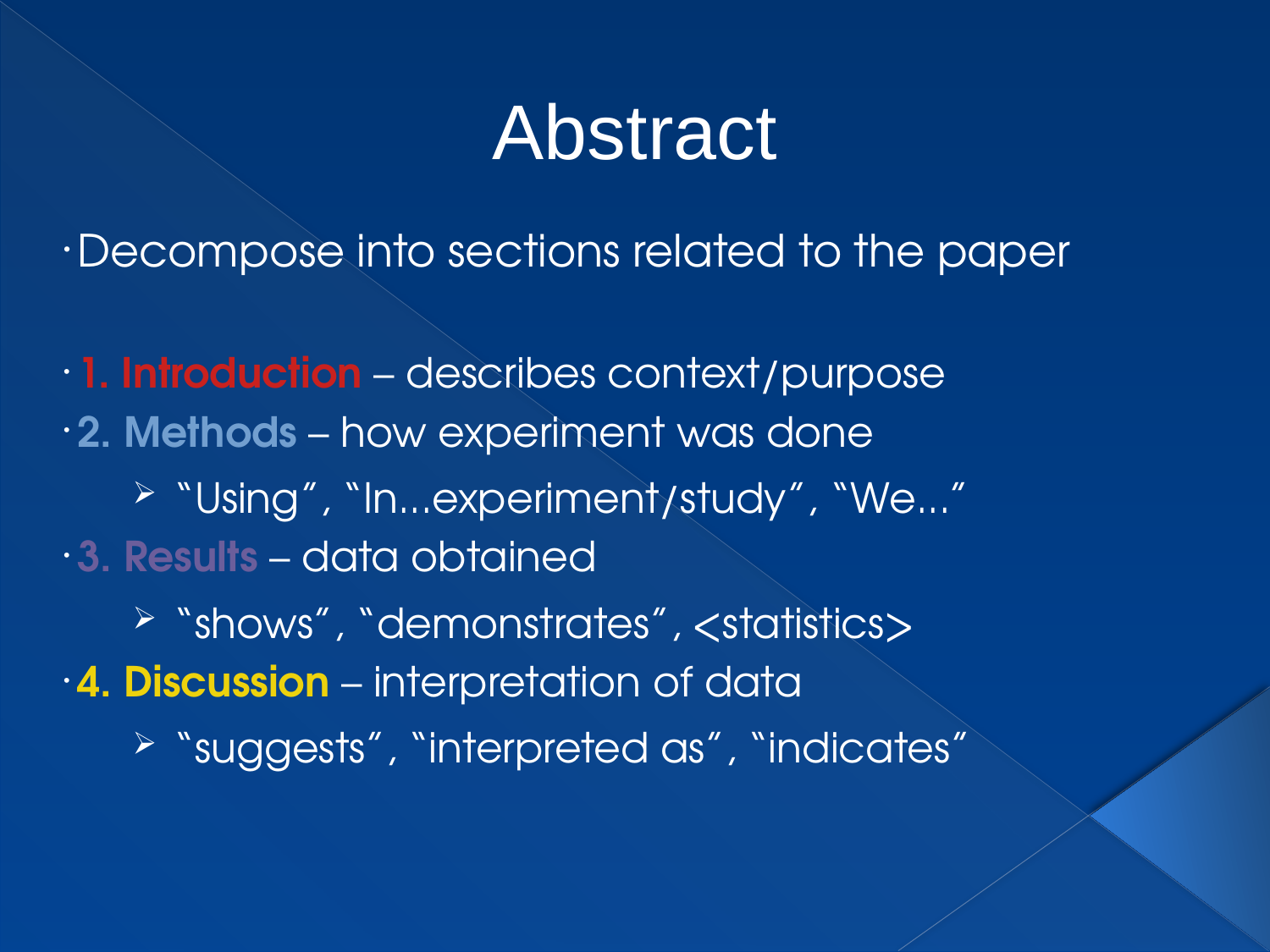

# Abstract
Decompose into sections related to the paper

1. Introduction – describes context/purpose
2. Methods – how experiment was done
“Using”, “In...experiment/study”, “We...”
3. Results – data obtained
“shows”, “demonstrates”, <statistics>
4. Discussion – interpretation of data
“suggests”, “interpreted as”, “indicates”